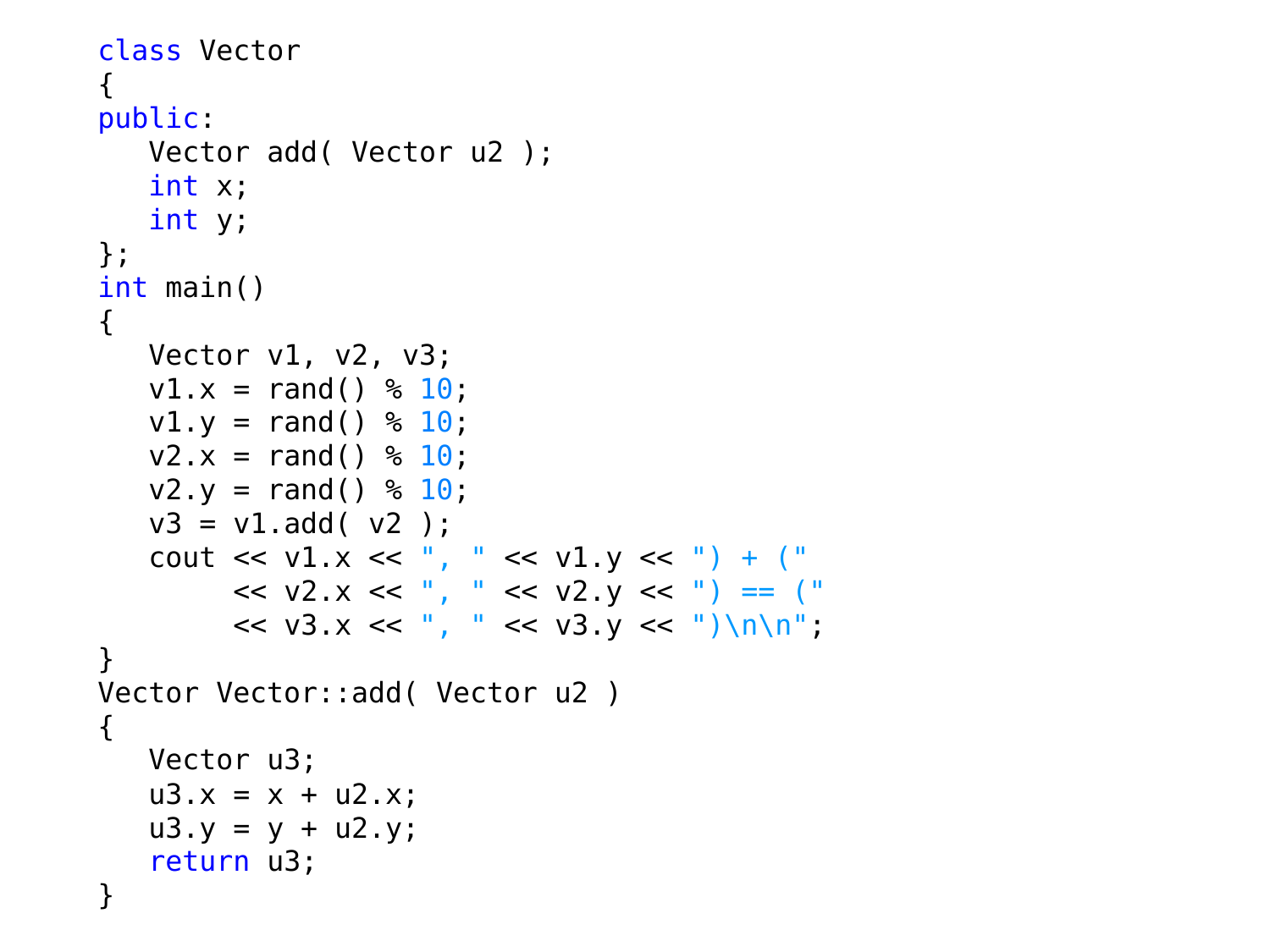

class Vector
{
public:
   Vector add( Vector u2 );
   int x;
   int y;
};
int main()
{
   Vector v1, v2, v3;
   v1.x = rand() % 10;
   v1.y = rand() % 10;
   v2.x = rand() % 10;
   v2.y = rand() % 10;
   v3 = v1.add( v2 );
   cout << v1.x << ", " << v1.y << ") + ("
        << v2.x << ", " << v2.y << ") == ("
        << v3.x << ", " << v3.y << ")\n\n";
}
Vector Vector::add( Vector u2 )
{
   Vector u3;
   u3.x = x + u2.x;
   u3.y = y + u2.y;
   return u3;
}